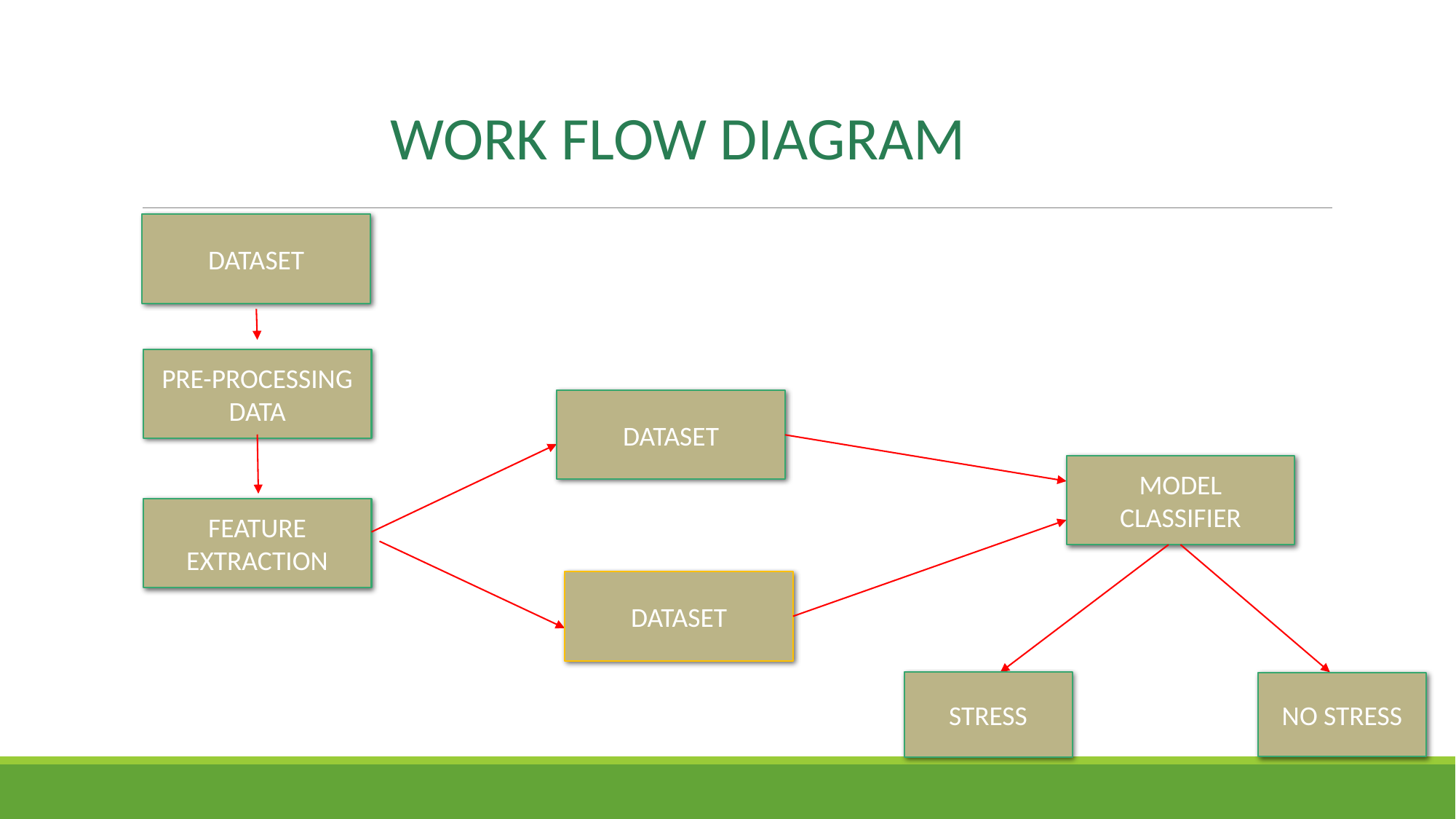

WORK FLOW DIAGRAM
DATASET
PRE-PROCESSING DATA
DATASET
MODEL CLASSIFIER
FEATURE EXTRACTION
DATASET
STRESS
NO STRESS